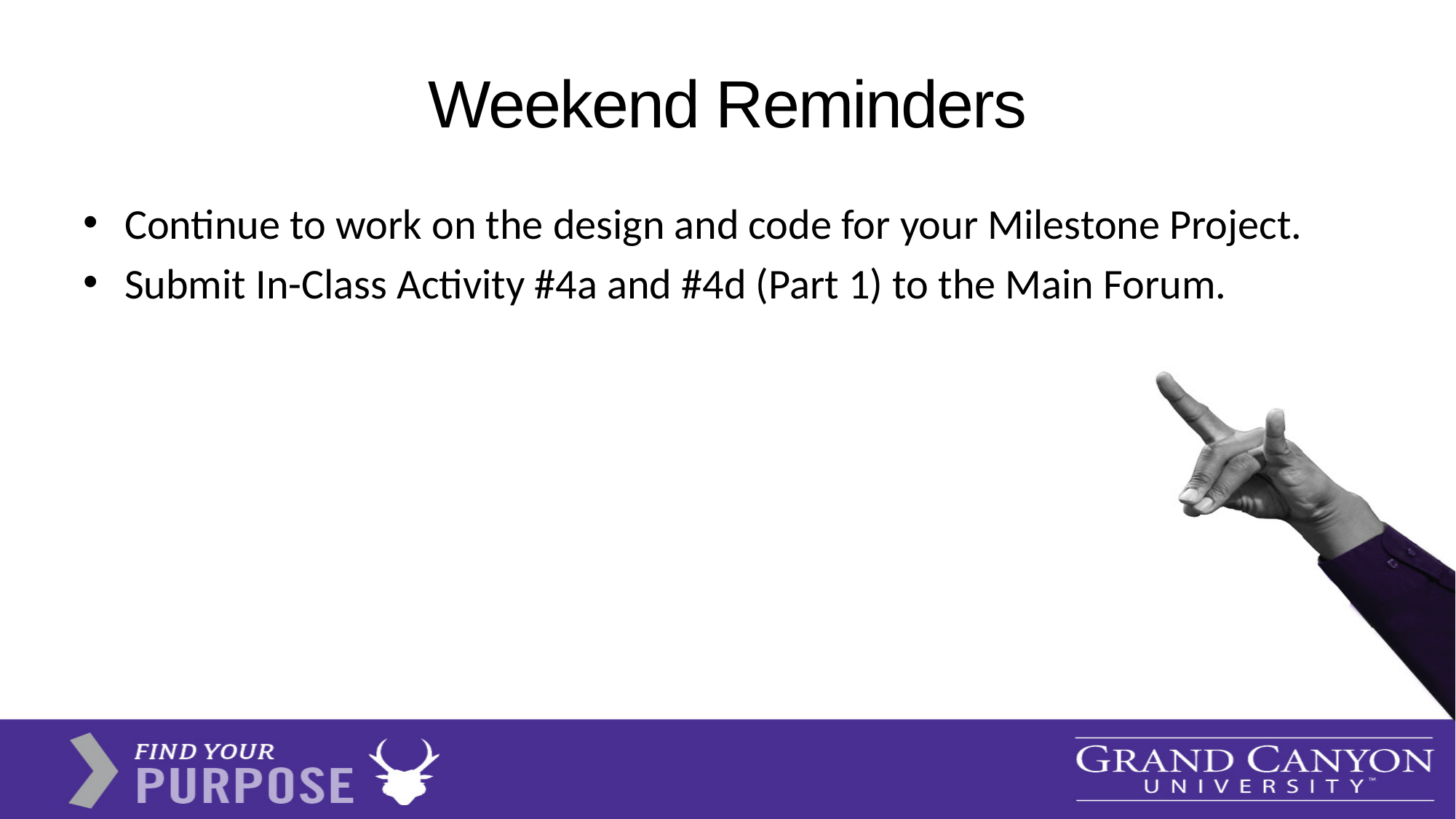

# Weekend Reminders
Continue to work on the design and code for your Milestone Project.
Submit In-Class Activity #4a and #4d (Part 1) to the Main Forum.